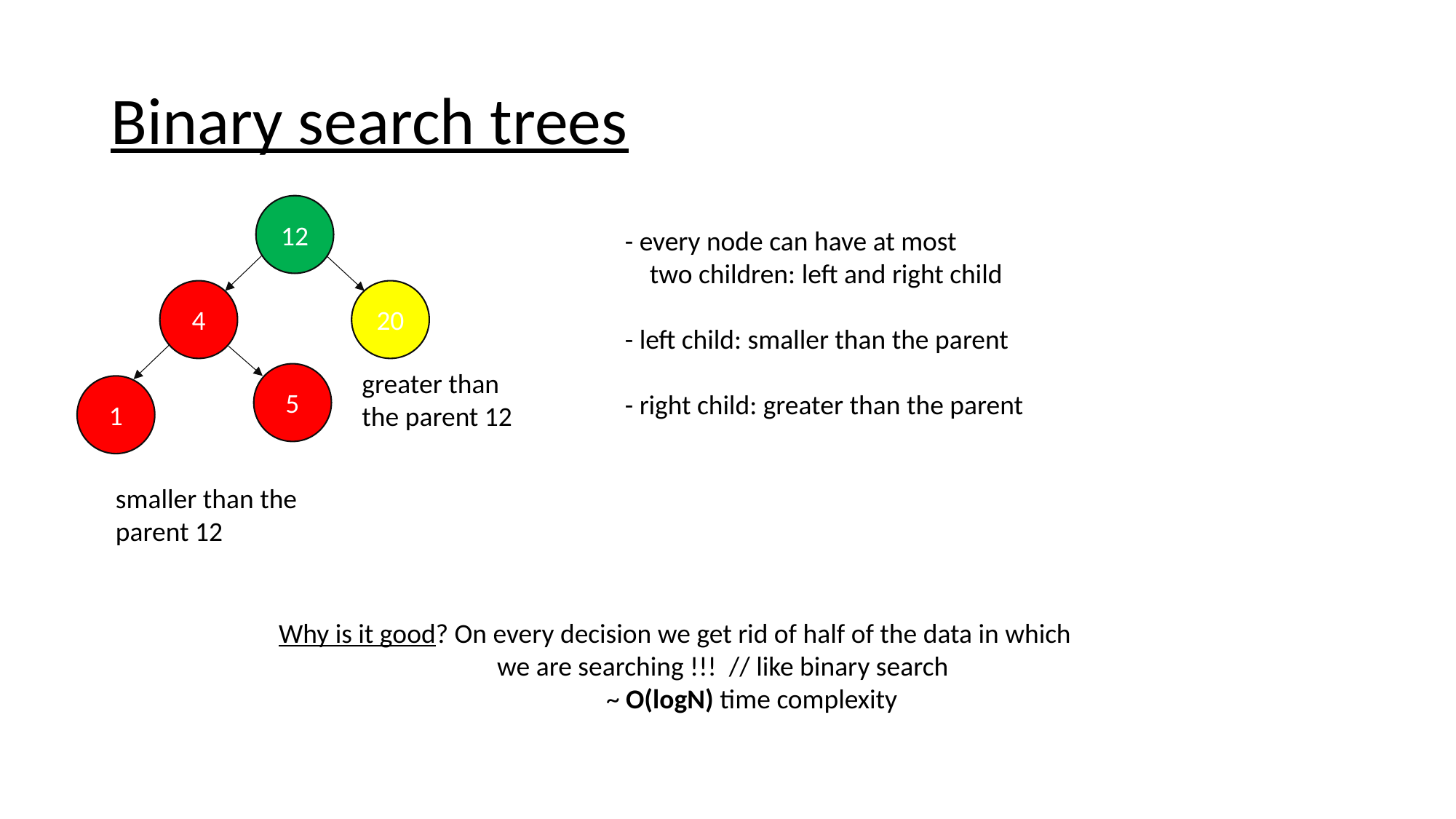

# Binary search trees
12
- every node can have at most
    two children: left and right child

- left child: smaller than the parent

- right child: greater than the parent
4
20
greater than
the parent 12
5
1
smaller than the
parent 12
Why is it good? On every decision we get rid of half of the data in which
		we are searching !!!  // like binary search
			~ O(logN) time complexity